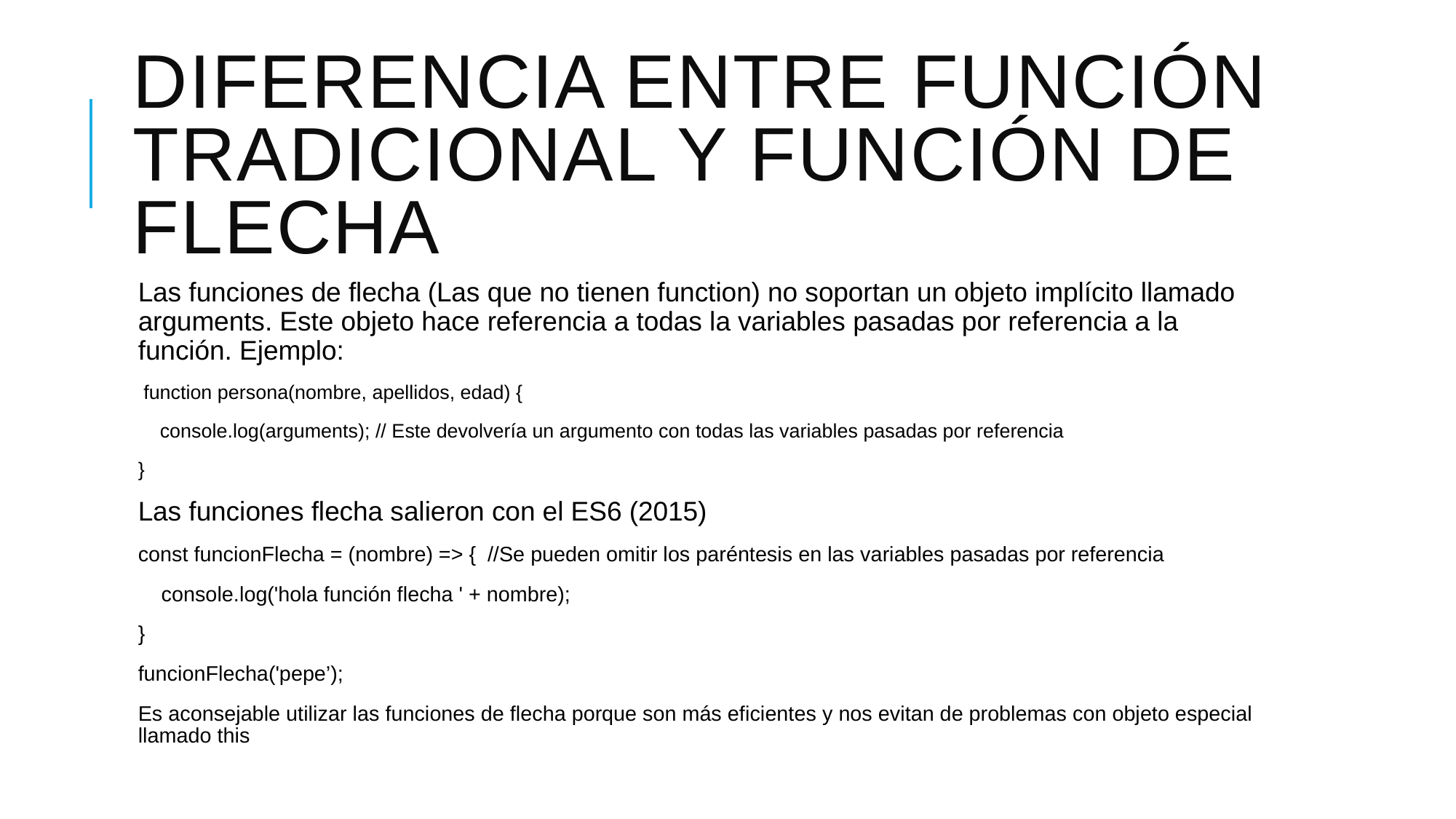

# DIFERENCIA ENTRE FUNCIÓN TRADICIONAL Y FUNCIÓN DE FLECHA
Las funciones de flecha (Las que no tienen function) no soportan un objeto implícito llamado arguments. Este objeto hace referencia a todas la variables pasadas por referencia a la función. Ejemplo:
 function persona(nombre, apellidos, edad) {
    console.log(arguments); // Este devolvería un argumento con todas las variables pasadas por referencia
}
Las funciones flecha salieron con el ES6 (2015)
const funcionFlecha = (nombre) => {  //Se pueden omitir los paréntesis en las variables pasadas por referencia
    console.log('hola función flecha ' + nombre);
}
funcionFlecha('pepe’);
Es aconsejable utilizar las funciones de flecha porque son más eficientes y nos evitan de problemas con objeto especial llamado this